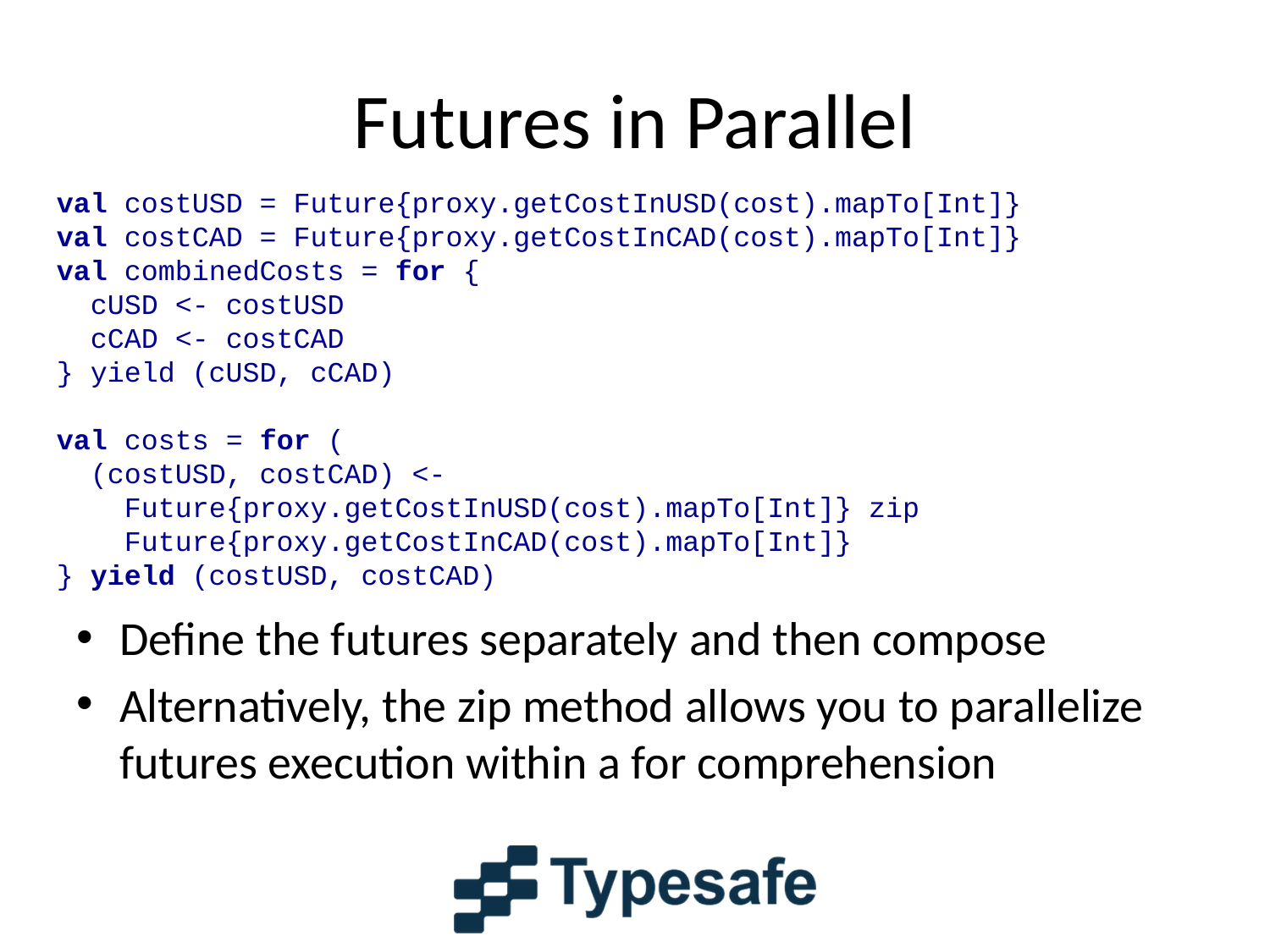

# Futures in Parallel
val costUSD = Future{proxy.getCostInUSD(cost).mapTo[Int]}
val costCAD = Future{proxy.getCostInCAD(cost).mapTo[Int]}
val combinedCosts = for {
  cUSD <- costUSD
  cCAD <- costCAD
} yield (cUSD, cCAD)

val costs = for (
  (costUSD, costCAD) <-
    Future{proxy.getCostInUSD(cost).mapTo[Int]} zip
    Future{proxy.getCostInCAD(cost).mapTo[Int]}
} yield (costUSD, costCAD)
Define the futures separately and then compose
Alternatively, the zip method allows you to parallelize futures execution within a for comprehension